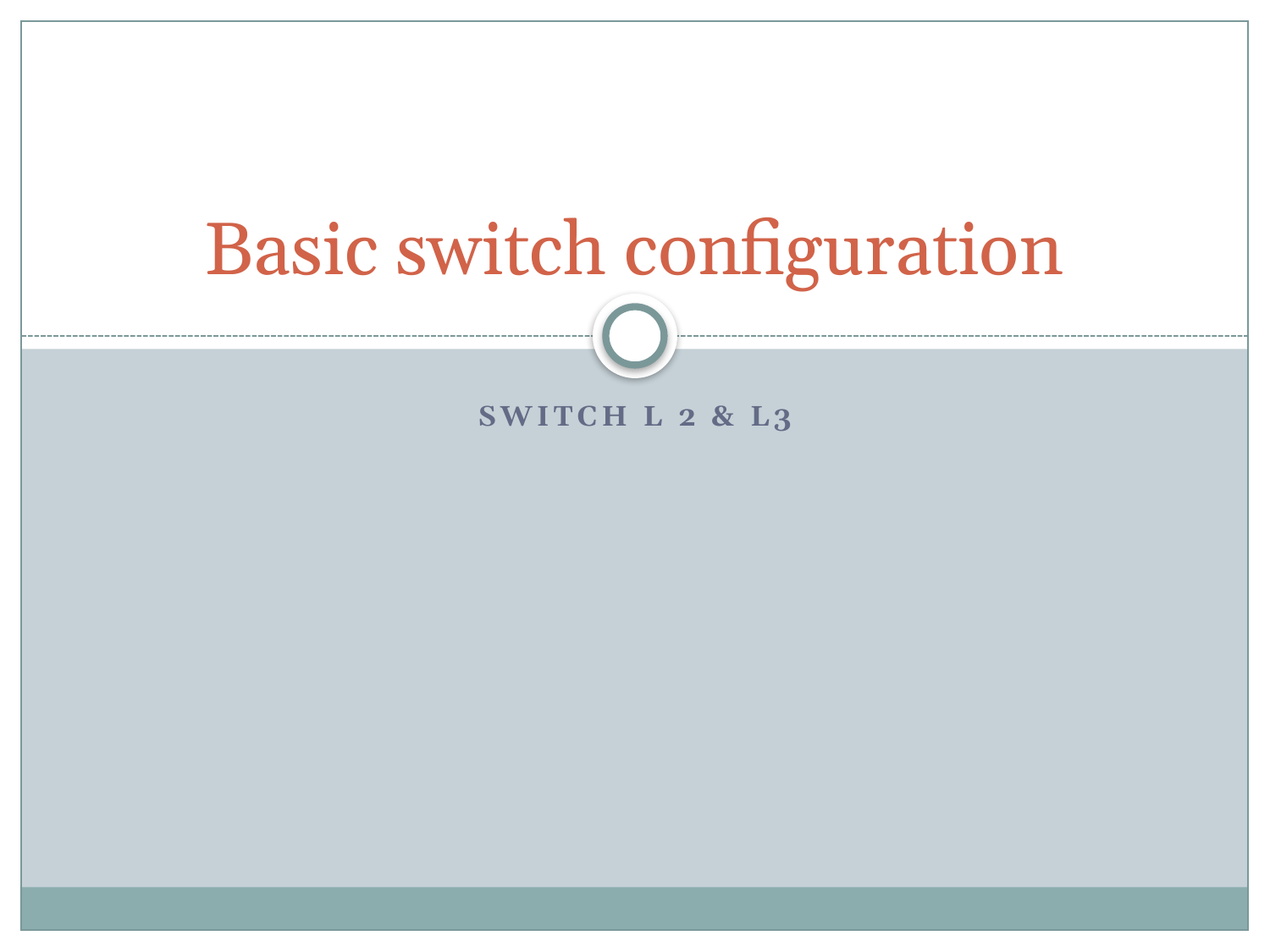

# Basic switch configuration
Switch L 2 & l3